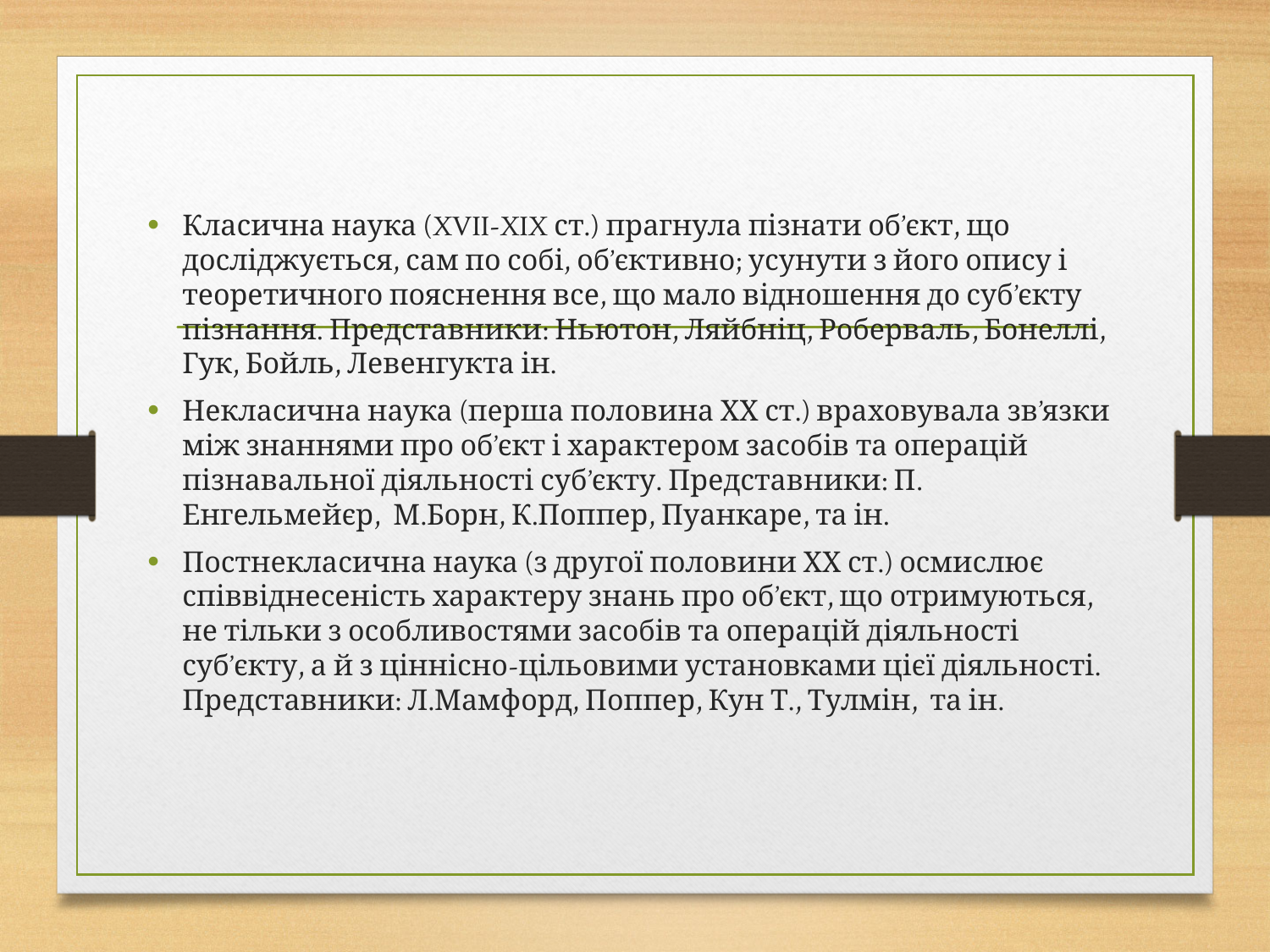

Класична наука (XVII-XIX ст.) прагнула пізнати об’єкт, що досліджується, сам по собі, об’єктивно; усунути з його опису і теоретичного пояснення все, що мало відношення до суб’єкту пізнання. Представники: Ньютон, Ляйбніц, Роберваль, Бонеллі, Гук, Бойль, Левенгукта ін.
Некласична наука (перша половина ХХ ст.) враховувала зв’язки між знаннями про об’єкт і характером засобів та операцій пізнавальної діяльності суб’єкту. Представники: П. Енгельмейєр,  М.Борн, К.Поппер, Пуанкаре, та ін.
Постнекласична наука (з другої половини ХХ ст.) осмислює співвіднесеність характеру знань про об’єкт, що отримуються, не тільки з особливостями засобів та операцій діяльності суб’єкту, а й з ціннісно-цільовими установками цієї діяльності. Представники: Л.Мамфорд, Поппер, Кун Т., Тулмін,  та ін.